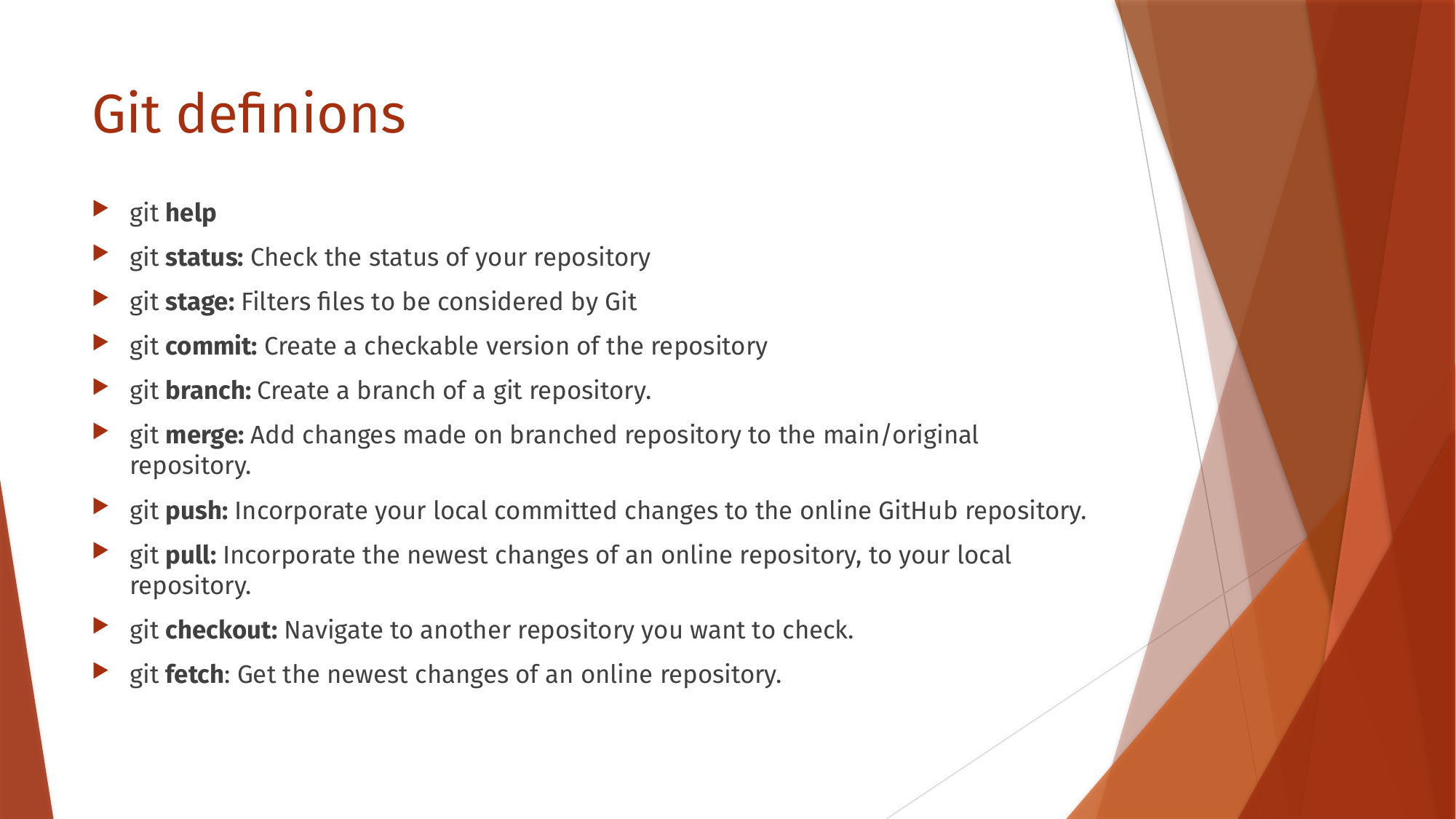

# Git definions
git help
git status: Check the status of your repository
git stage: Filters files to be considered by Git
git commit: Create a checkable version of the repository
git branch: Create a branch of a git repository.
git merge: Add changes made on branched repository to the main/original repository.
git push: Incorporate your local committed changes to the online GitHub repository.
git pull: Incorporate the newest changes of an online repository, to your local repository.
git checkout: Navigate to another repository you want to check.
git fetch: Get the newest changes of an online repository.